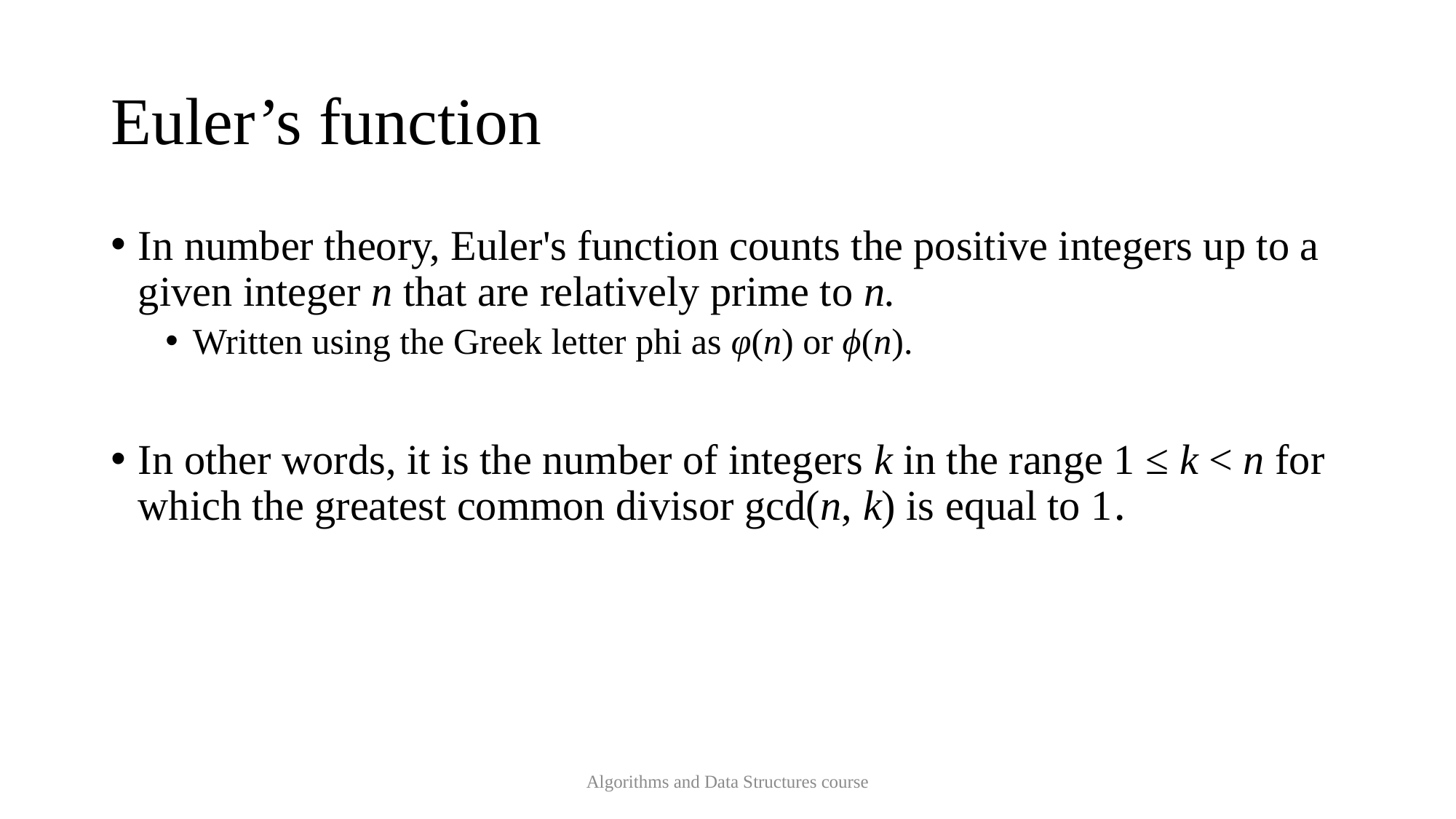

# Euler’s function
In number theory, Euler's function counts the positive integers up to a given integer n that are relatively prime to n.
Written using the Greek letter phi as φ(n) or ϕ(n).

In other words, it is the number of integers k in the range 1 ≤ k < n for which the greatest common divisor gcd(n, k) is equal to 1․
Algorithms and Data Structures course